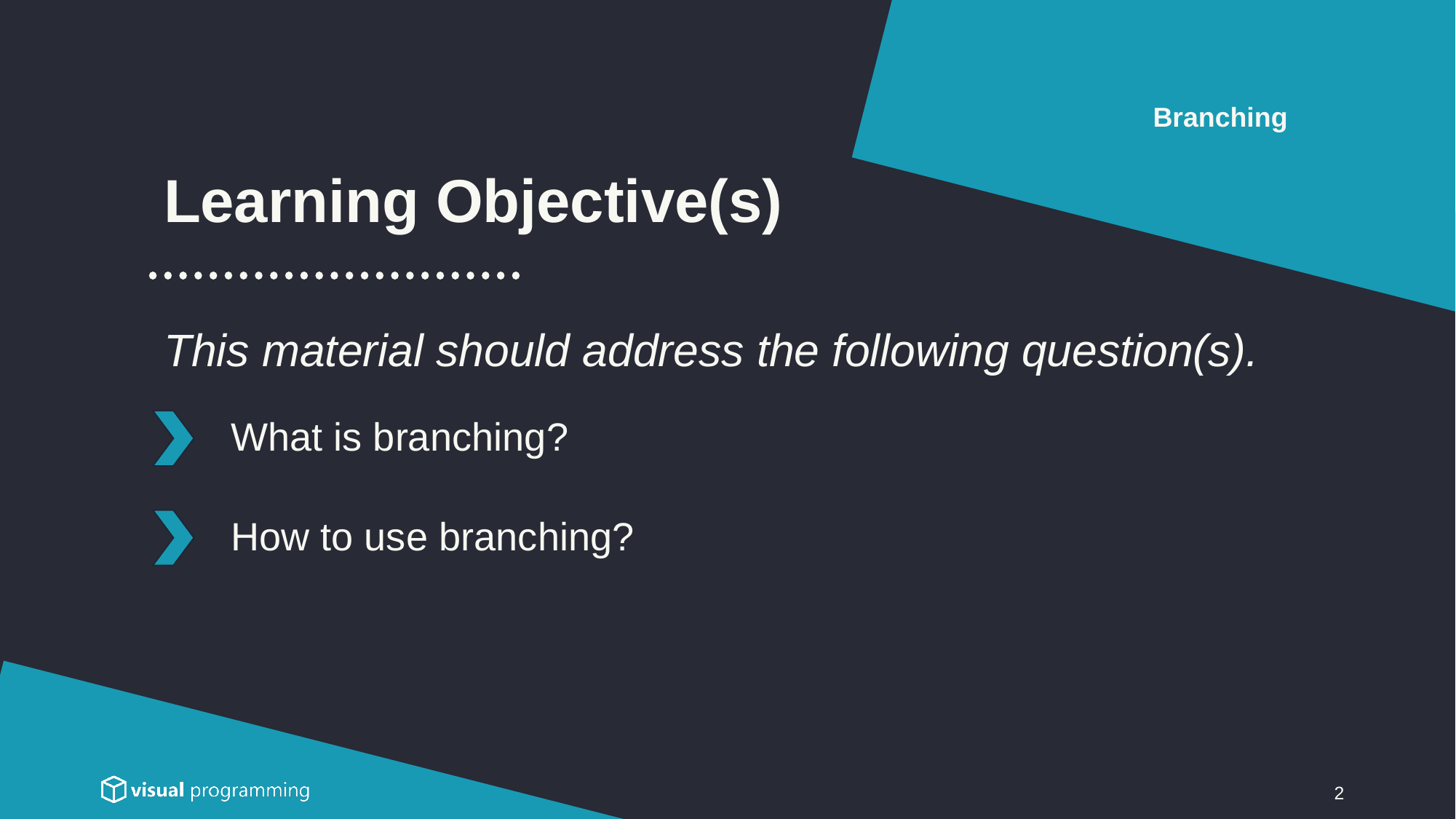

Branching
Learning Objective(s)
This material should address the following question(s).
# What is branching?
How to use branching?
2